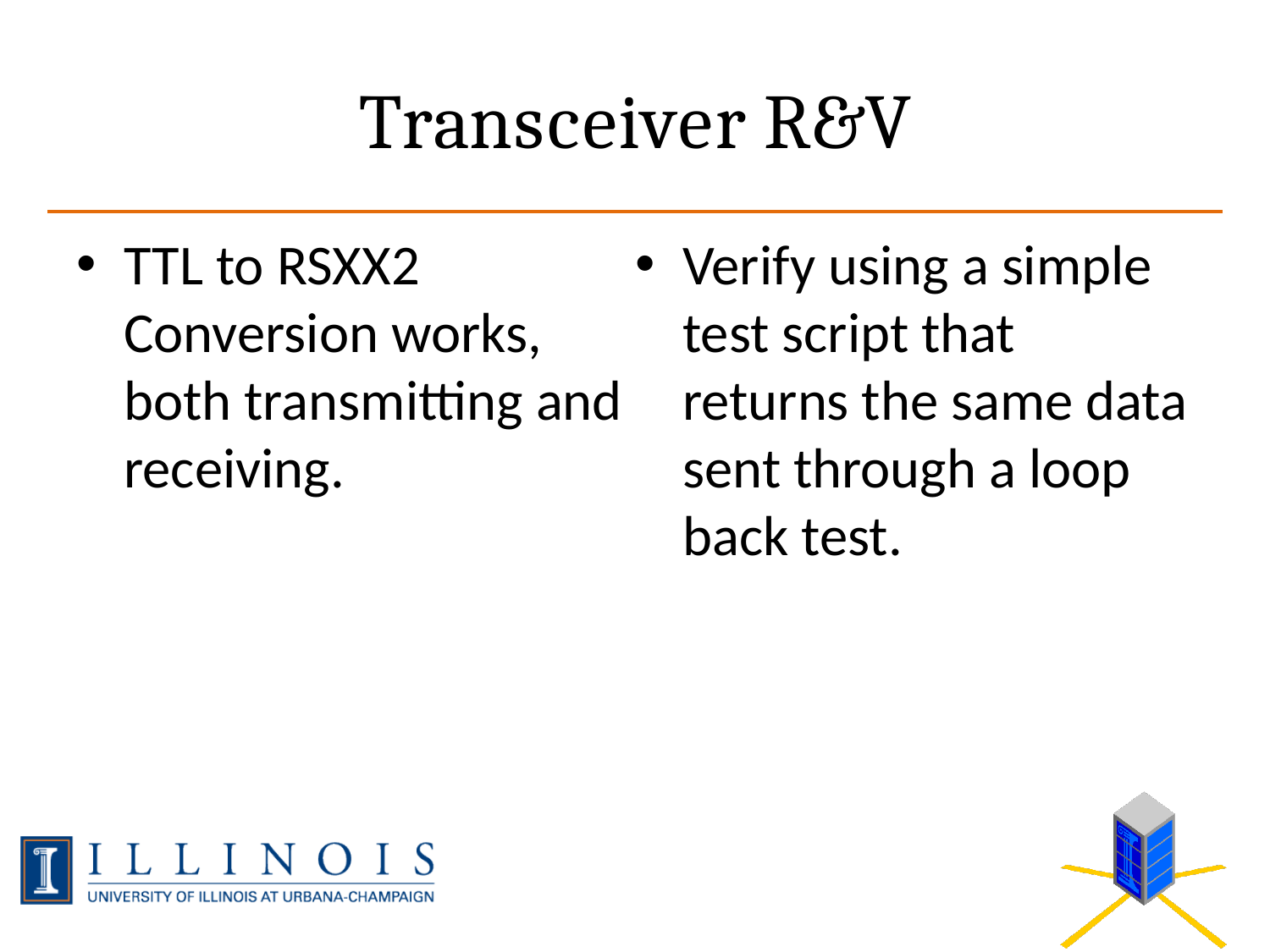

# Transceiver R&V
TTL to RSXX2 Conversion works, both transmitting and receiving.

Verify using a simple test script that returns the same data sent through a loop back test.